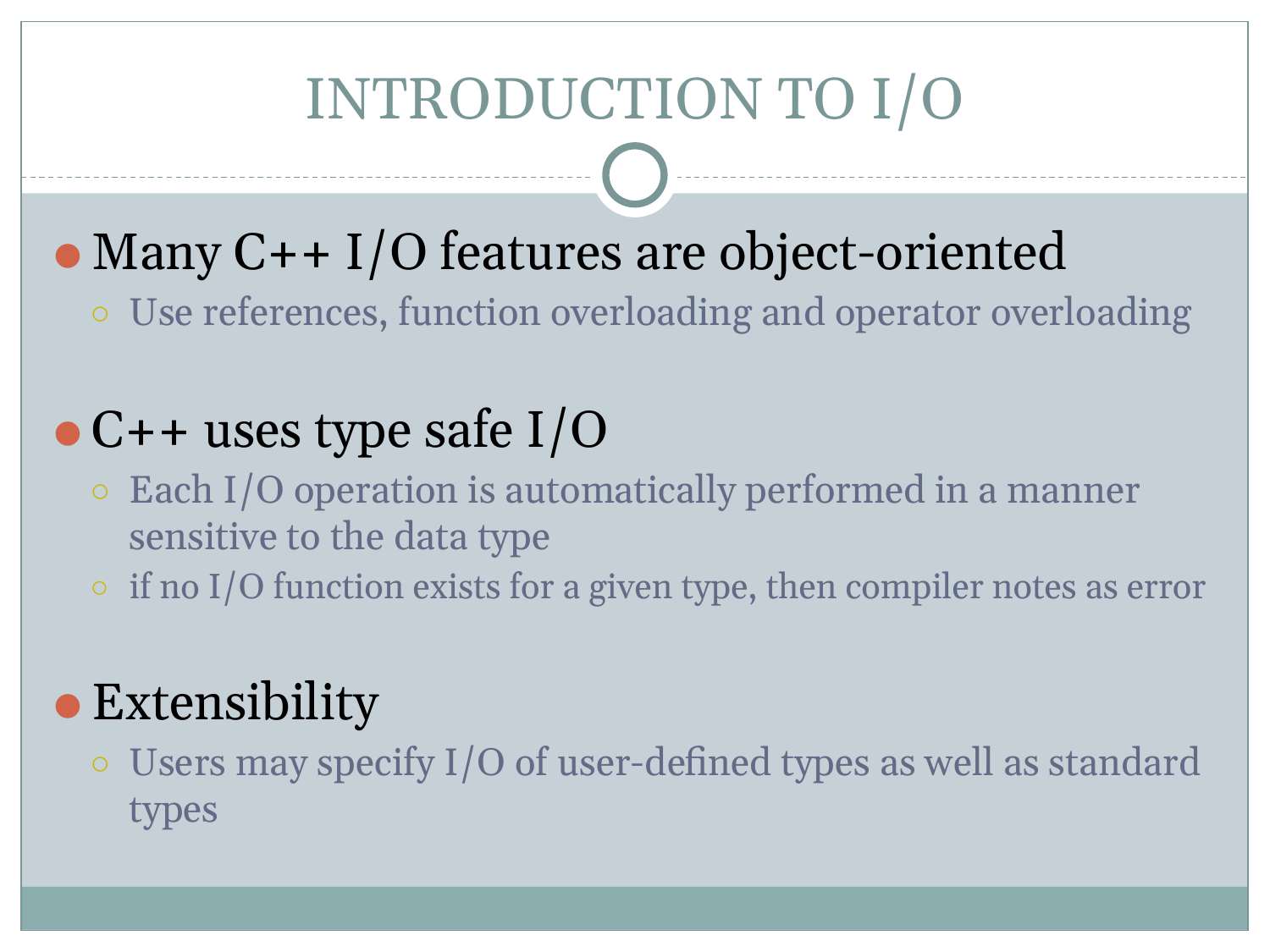

# INTRODUCTION TO I/O
Many C++ I/O features are object-oriented
Use references, function overloading and operator overloading

C++ uses type safe I/O
Each I/O operation is automatically performed in a manner sensitive to the data type
if no I/O function exists for a given type, then compiler notes as error

Extensibility
Users may specify I/O of user-defined types as well as standard types